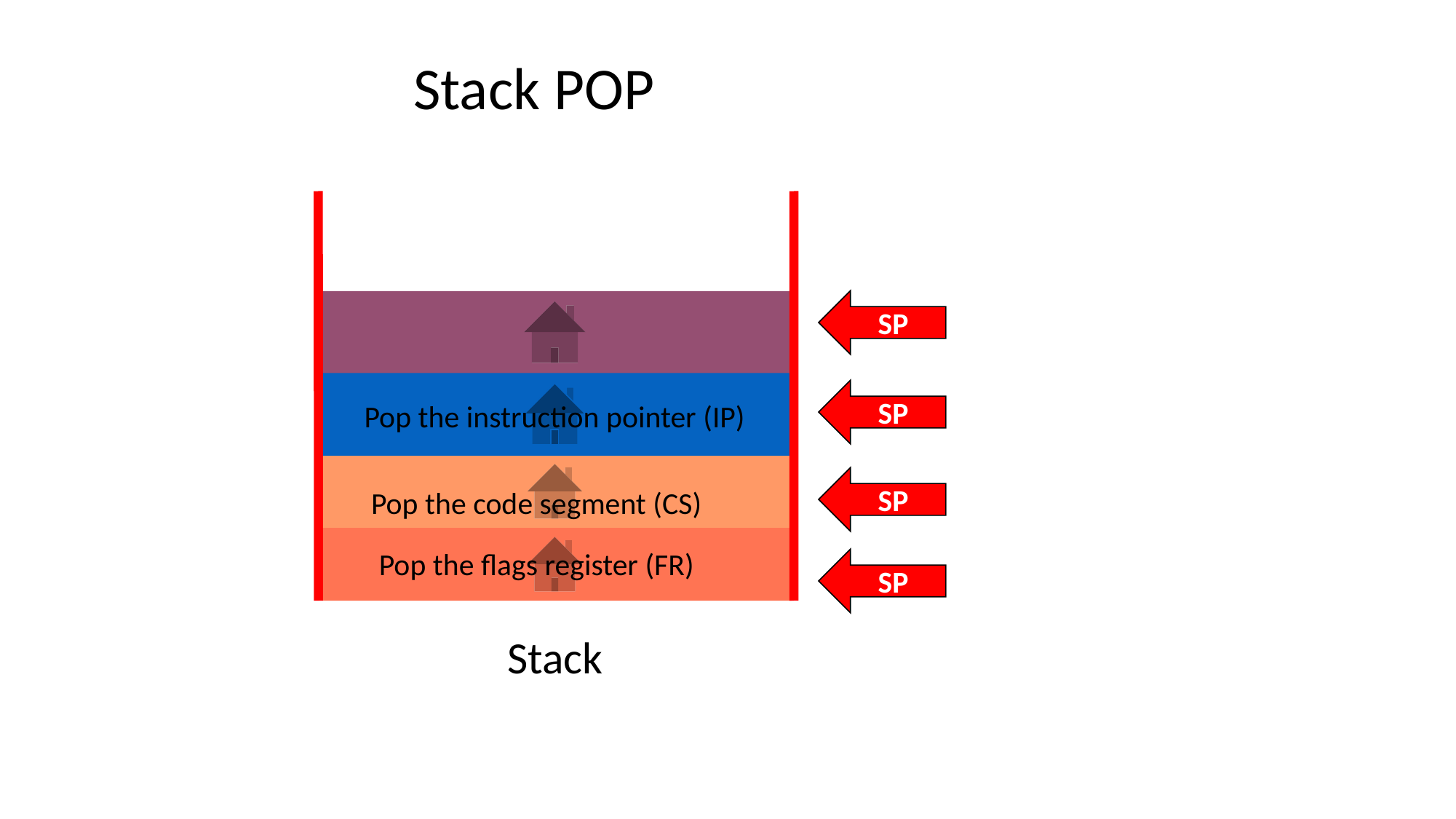

# Stack POP

 SP

 SP
Pop the instruction pointer (IP)

 SP
Pop the code segment (CS)

Pop the flags register (FR)
 SP
Stack
                                                                                                        03.05.07                                                                                                            7